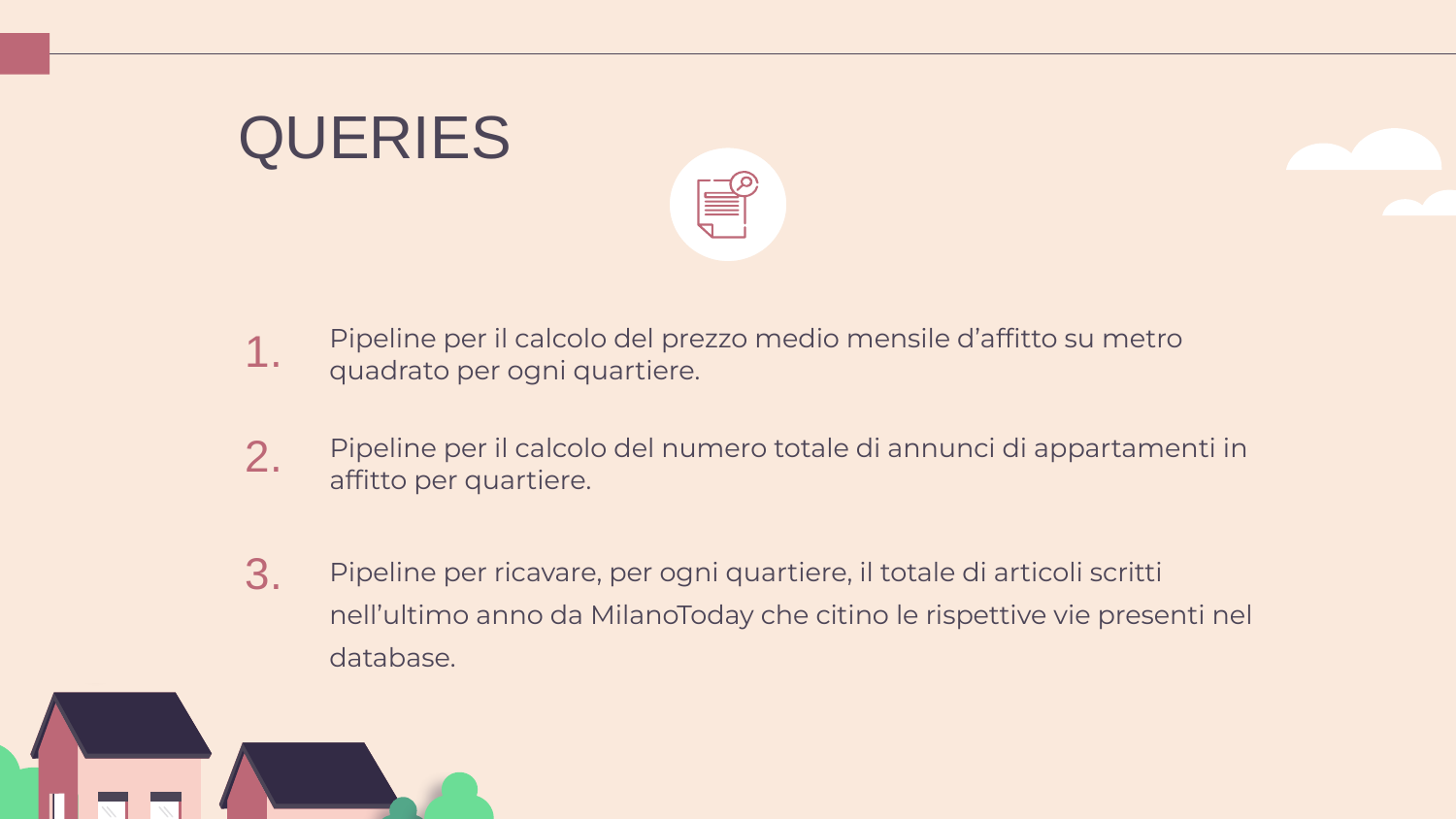

# QUERIES

Pipeline per il calcolo del prezzo medio mensile d’affitto su metro quadrato per ogni quartiere.
1.
2.
Pipeline per il calcolo del numero totale di annunci di appartamenti in affitto per quartiere.
Pipeline per ricavare, per ogni quartiere, il totale di articoli scritti nell’ultimo anno da MilanoToday che citino le rispettive vie presenti nel database.
3.